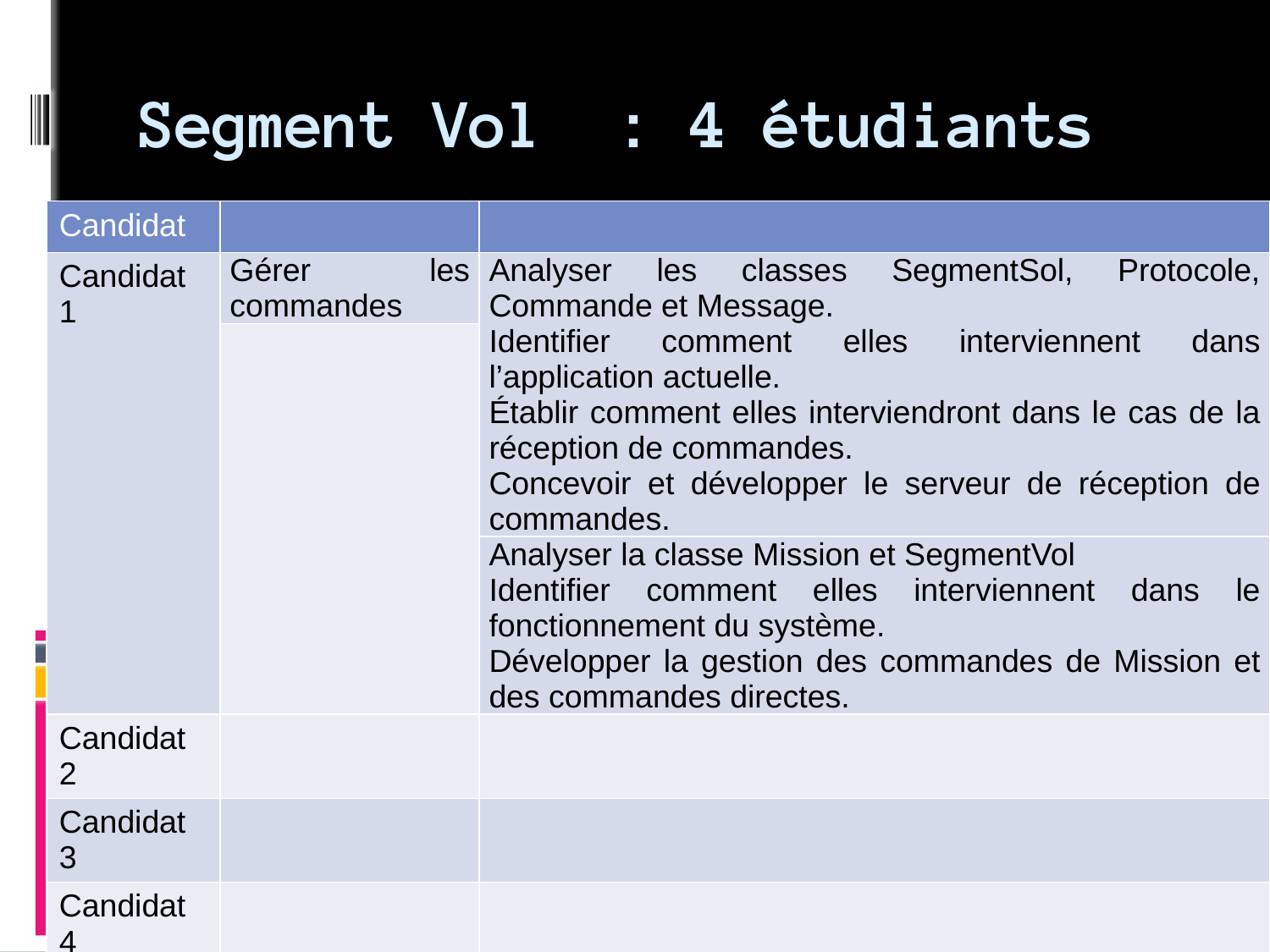

# Segment Vol  : 4 étudiants
| Candidat |  |  |
| --- | --- | --- |
| Candidat 1 | Gérer les commandes | Analyser les classes SegmentSol, Protocole, Commande et Message. Identifier comment elles interviennent dans l’application actuelle. Établir comment elles interviendront dans le cas de la réception de commandes. Concevoir et développer le serveur de réception de commandes. |
|  |  |  |
|  |  | Analyser la classe Mission et SegmentVol Identifier comment elles interviennent dans le fonctionnement du système. Développer la gestion des commandes de Mission et des commandes directes. |
| Candidat 2 |  |  |
| Candidat 3 |  |  |
| Candidat 4 |  |  |
Lycée VICTOR HUGO - COLOMIERS (31)
14